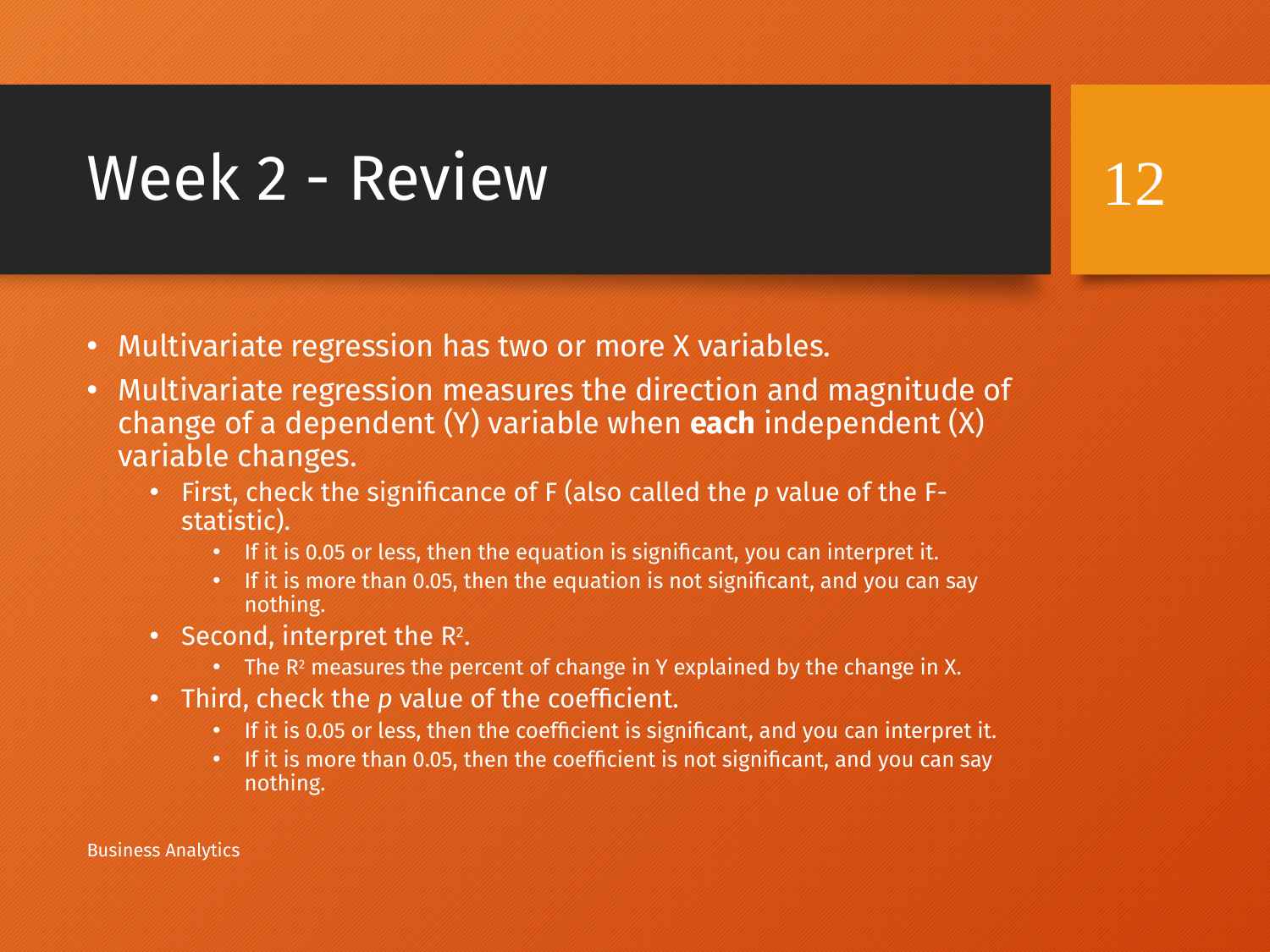

# Week 2 - Review
12
Multivariate regression has two or more X variables.
Multivariate regression measures the direction and magnitude of change of a dependent (Y) variable when each independent (X) variable changes.
First, check the significance of F (also called the p value of the F-statistic).
If it is 0.05 or less, then the equation is significant, you can interpret it.
If it is more than 0.05, then the equation is not significant, and you can say nothing.
Second, interpret the R2.
The R2 measures the percent of change in Y explained by the change in X.
Third, check the p value of the coefficient.
If it is 0.05 or less, then the coefficient is significant, and you can interpret it.
If it is more than 0.05, then the coefficient is not significant, and you can say nothing.
Business Analytics